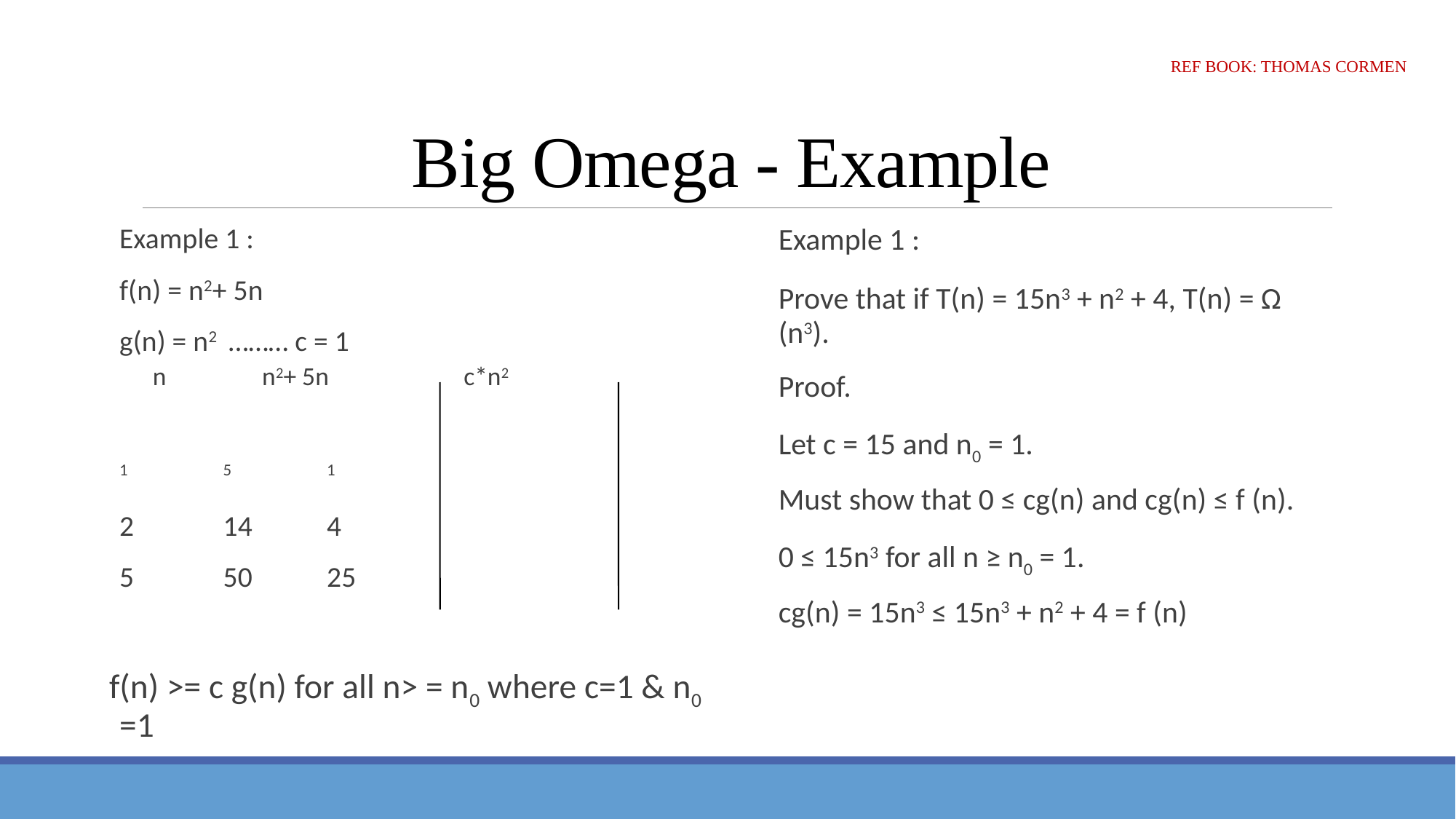

# Big Omega - Example
Ref Book: Thomas Cormen
Example 1 :
f(n) = n2+ 5n
g(n) = n2   ……… c = 1
		n	 n2+ 5n	 	c*n2

		1	5		1
		2	14		4
		5	50		25

f(n) >= c g(n) for all n> = n0 where c=1 & n0 =1
Example 1 :
Prove that if T(n) = 15n3 + n2 + 4, T(n) = Ω (n3).
	Proof.
	Let c = 15 and n0 = 1.
	Must show that 0 ≤ cg(n) and cg(n) ≤ f (n).
	0 ≤ 15n3 for all n ≥ n0 = 1.
	cg(n) = 15n3 ≤ 15n3 + n2 + 4 = f (n)